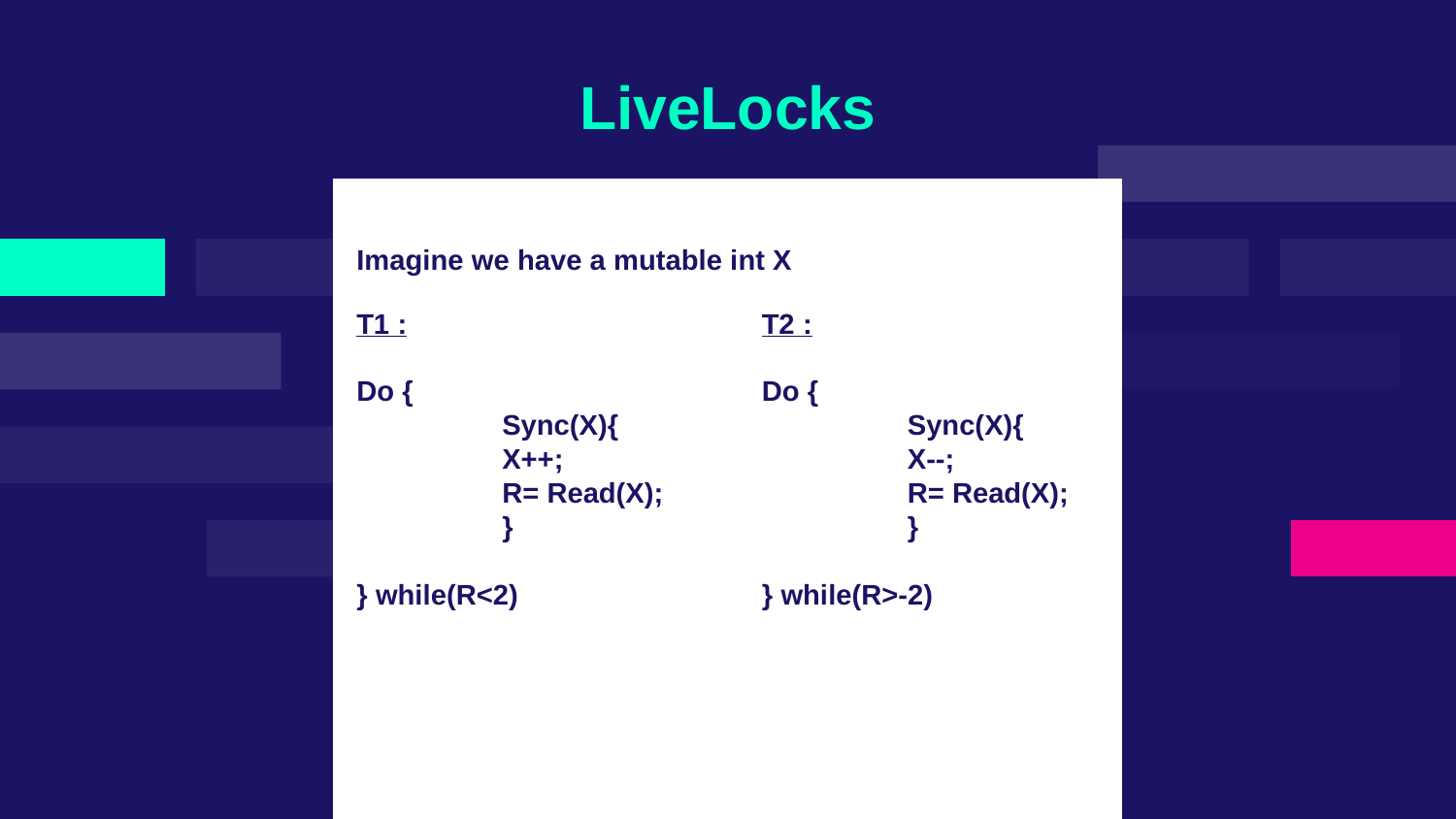

# LiveLocks
Imagine we have a mutable int X

T1 :

Do {
	Sync(X){
	X++;
	R= Read(X);
	}

} while(R<2)

T2 :

Do {
	Sync(X){
	X--;
	R= Read(X);
	}

} while(R>-2)